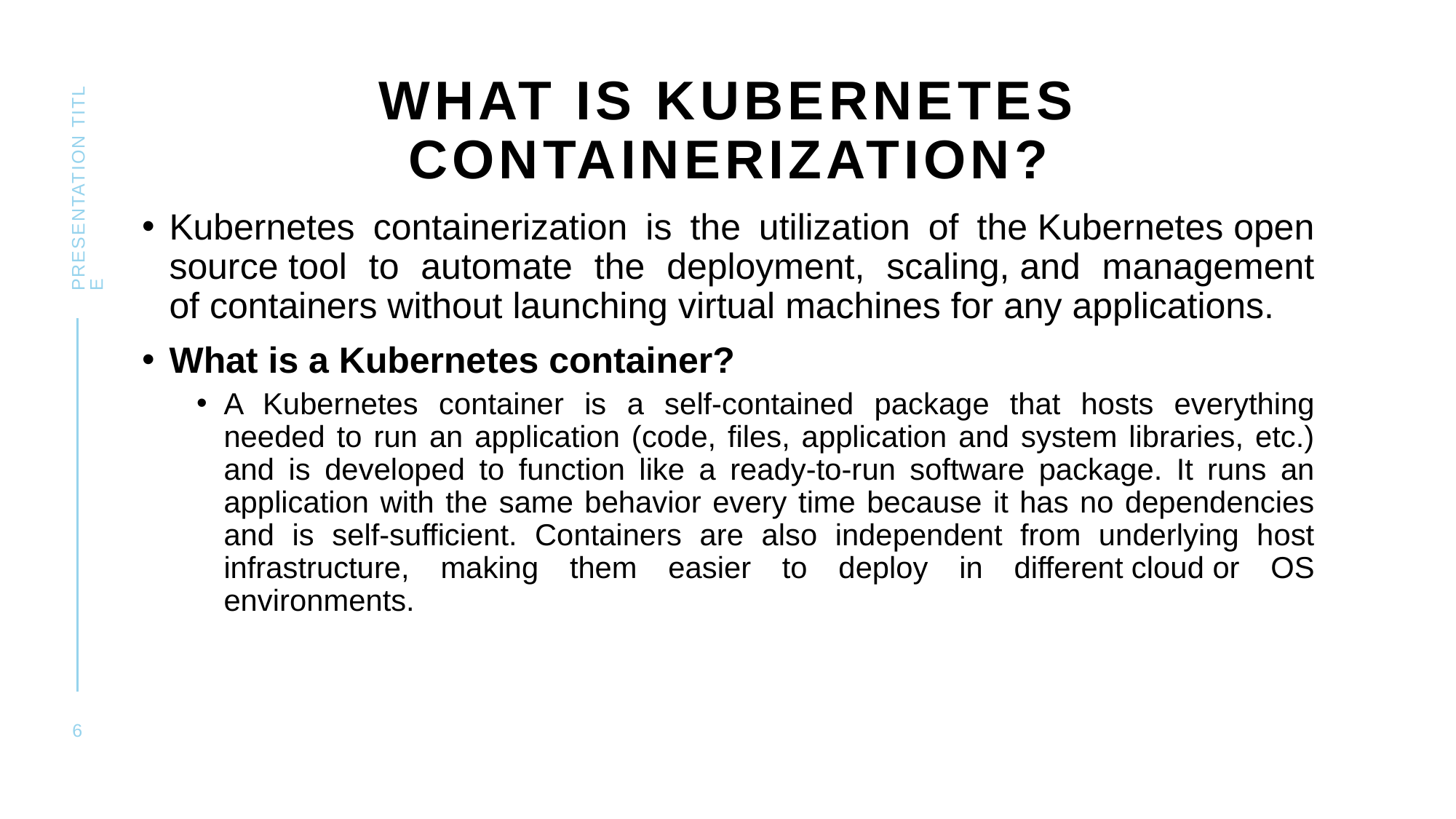

# What is Kubernetes Containerization?
presentation title
Kubernetes containerization is the utilization of the Kubernetes open source tool to automate the deployment, scaling, and management of containers without launching virtual machines for any applications.
What is a Kubernetes container?
A Kubernetes container is a self-contained package that hosts everything needed to run an application (code, files, application and system libraries, etc.) and is developed to function like a ready-to-run software package. It runs an application with the same behavior every time because it has no dependencies and is self-sufficient. Containers are also independent from underlying host infrastructure, making them easier to deploy in different cloud or OS environments.

6